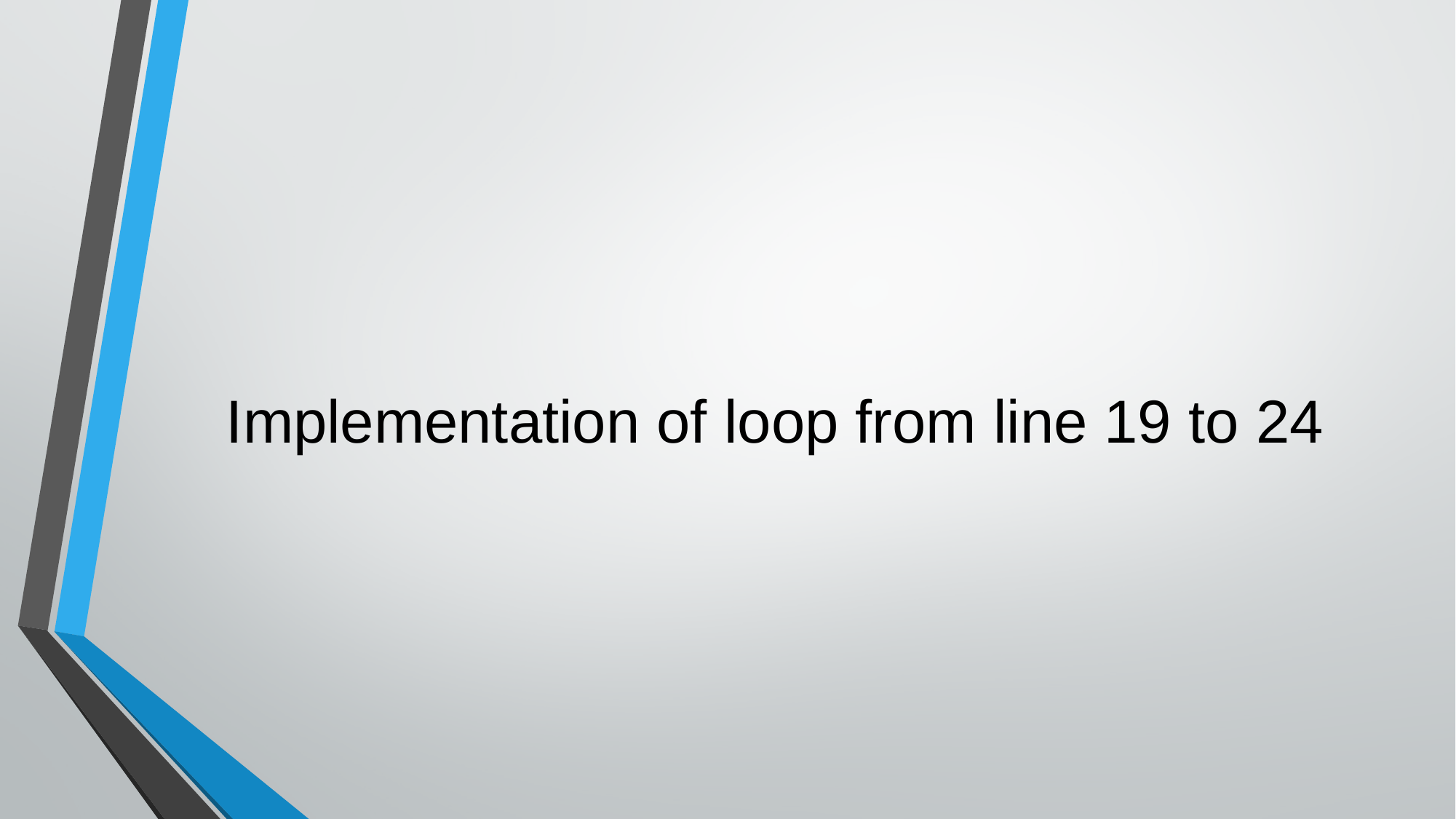

# Implementation of loop from line 19 to 24